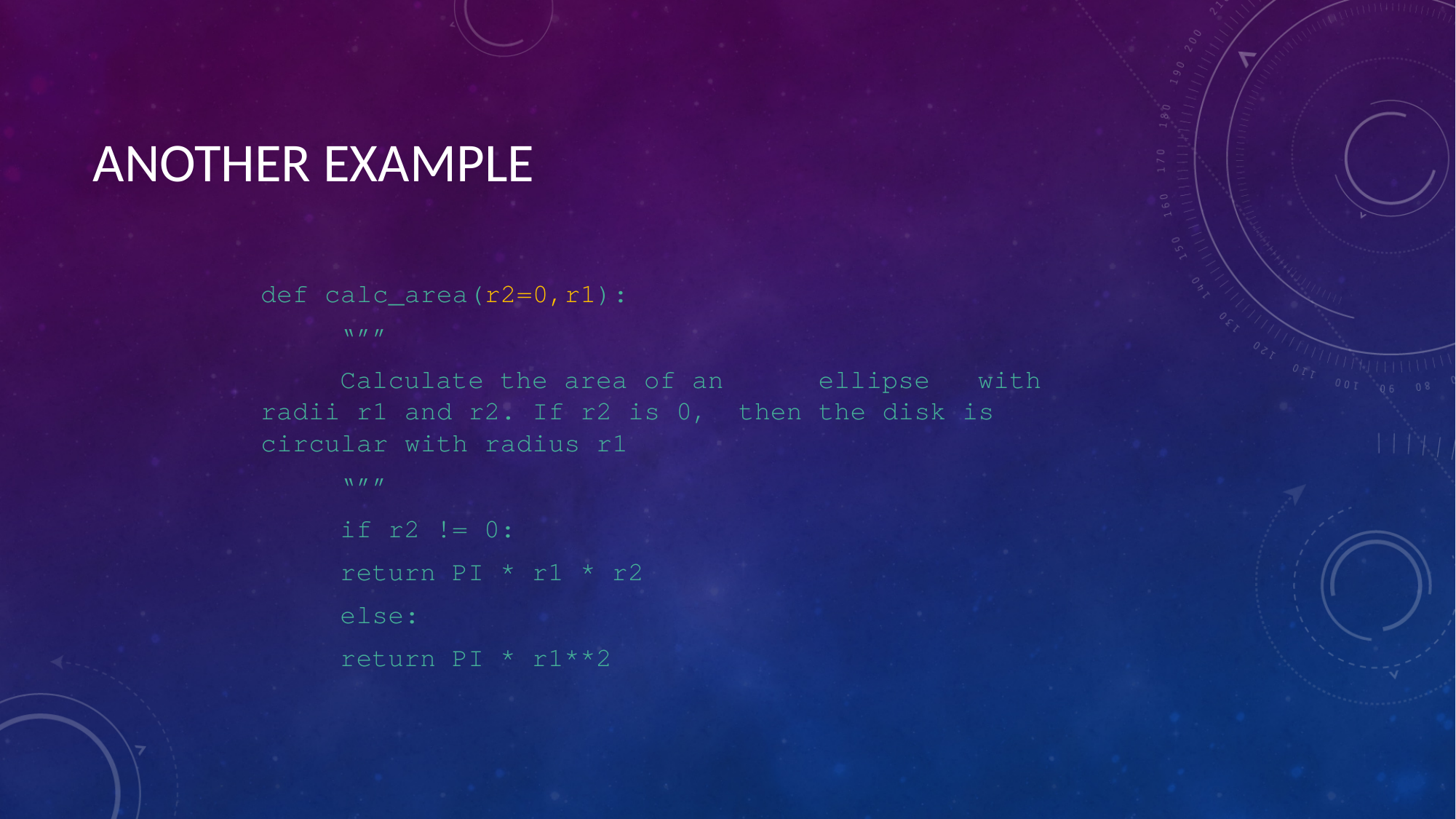

# Another Example
def calc_area(r2=0,r1):
	“””
	Calculate the area of an 	ellipse 	with radii r1 and r2. If r2 is 0, 	then the disk is circular with radius r1
	“””
	if r2 != 0:
		return PI * r1 * r2
	else:
		return PI * r1**2